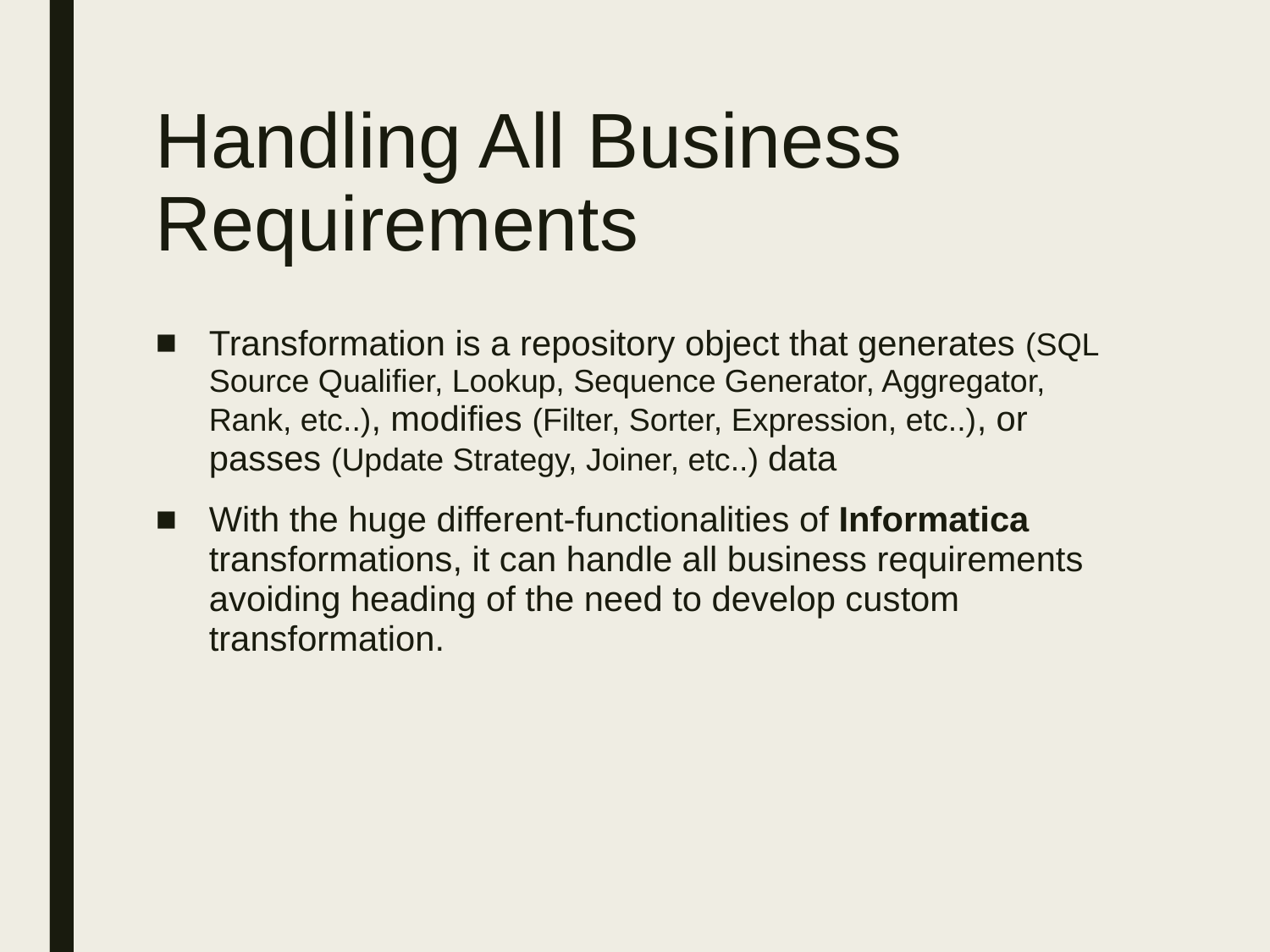

# Handling All Business Requirements
Transformation is a repository object that generates (SQL Source Qualifier, Lookup, Sequence Generator, Aggregator, Rank, etc..), modifies (Filter, Sorter, Expression, etc..), or passes (Update Strategy, Joiner, etc..) data
With the huge different-functionalities of Informatica transformations, it can handle all business requirements avoiding heading of the need to develop custom transformation.